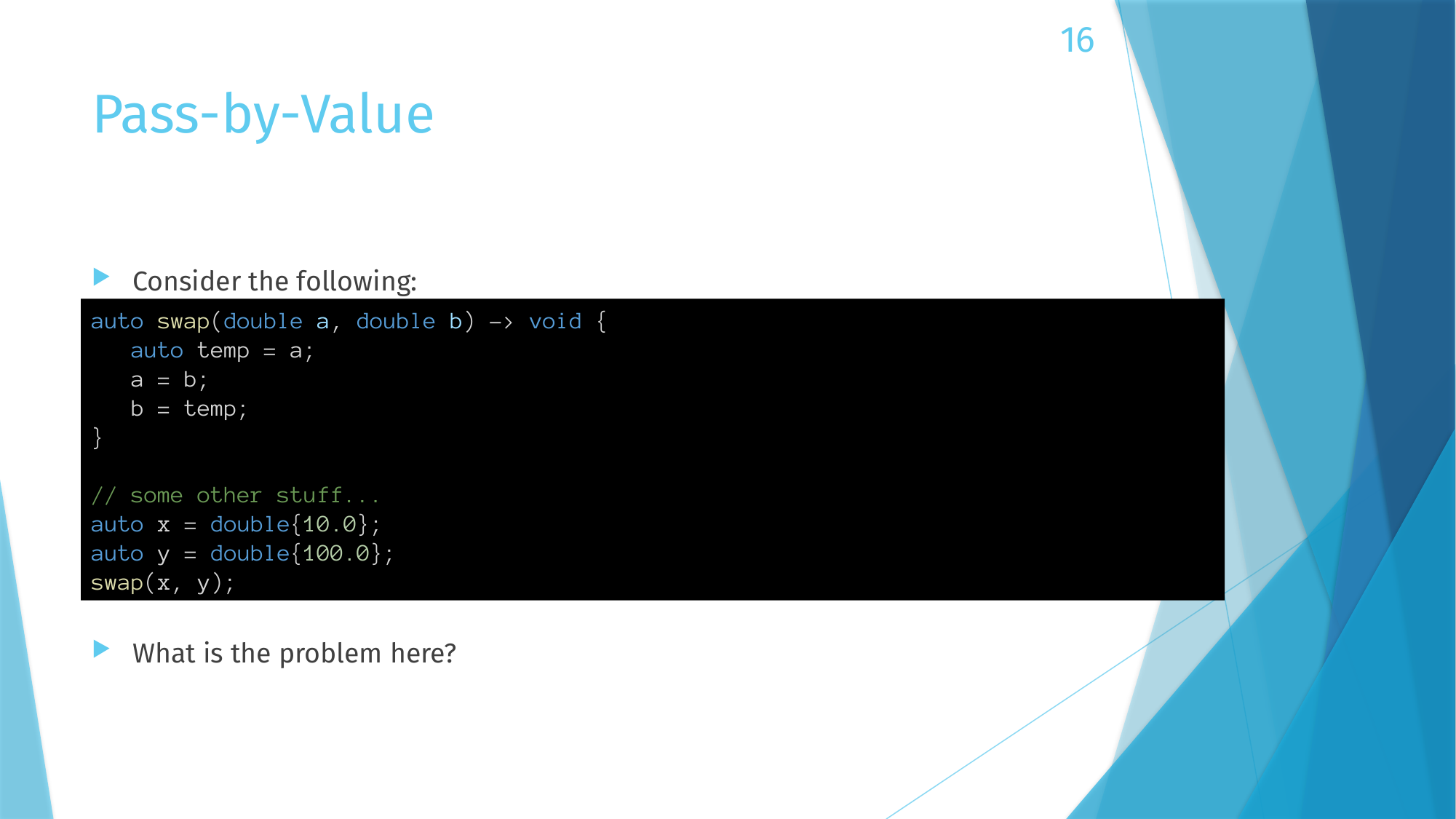

# Pass-by-Value
Consider the following:
auto swap(double a, double b) -> void {
   auto temp = a;
   a = b;
   b = temp;
}
// some other stuff...
auto x = double{10.0};
auto y = double{100.0};
swap(x, y);

What is the problem here?